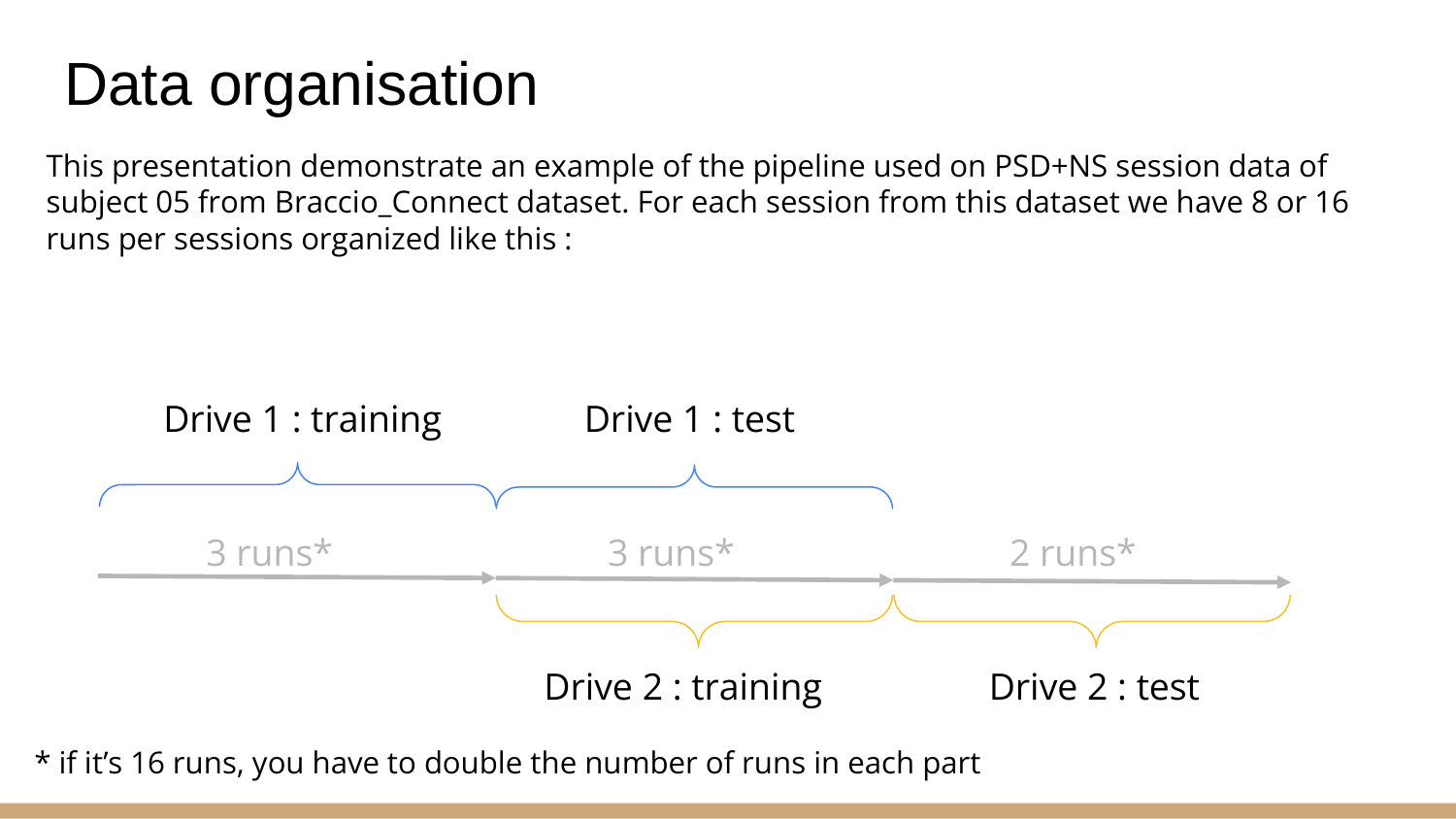

# Data organisation
This presentation demonstrate an example of the pipeline used on PSD+NS session data of subject 05 from Braccio_Connect dataset. For each session from this dataset we have 8 or 16 runs per sessions organized like this :

Drive 1 : training
Drive 1 : test

3 runs*
3 runs*
2 runs*
Drive 2 : training
Drive 2 : test
* if it’s 16 runs, you have to double the number of runs in each part